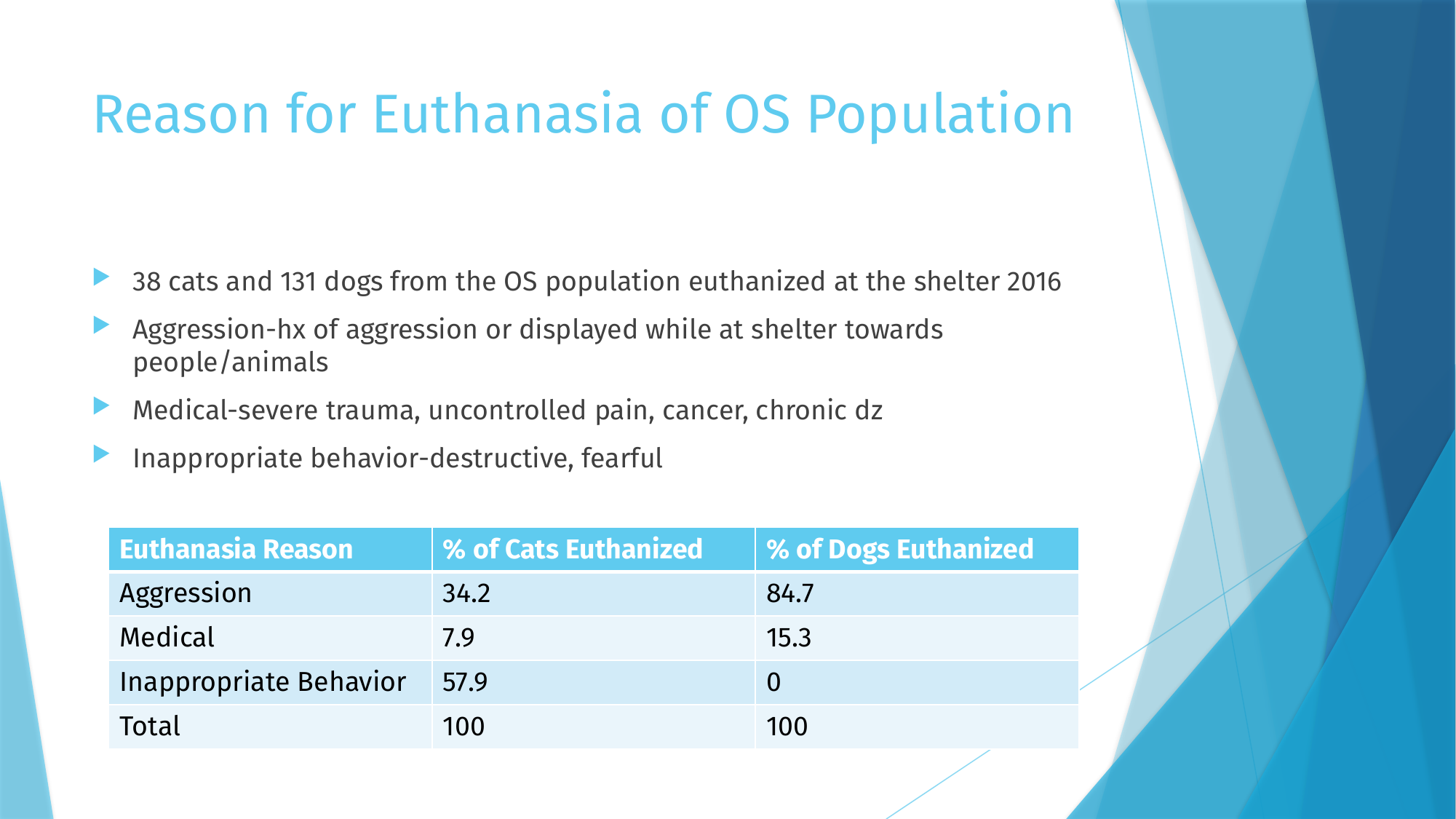

# Reason for Euthanasia of OS Population
38 cats and 131 dogs from the OS population euthanized at the shelter 2016
Aggression-hx of aggression or displayed while at shelter towards people/animals
Medical-severe trauma, uncontrolled pain, cancer, chronic dz
Inappropriate behavior-destructive, fearful

| Euthanasia Reason | % of Cats Euthanized | % of Dogs Euthanized |
| --- | --- | --- |
| Aggression | 34.2 | 84.7 |
| Medical | 7.9 | 15.3 |
| Inappropriate Behavior | 57.9 | 0 |
| Total | 100 | 100 |